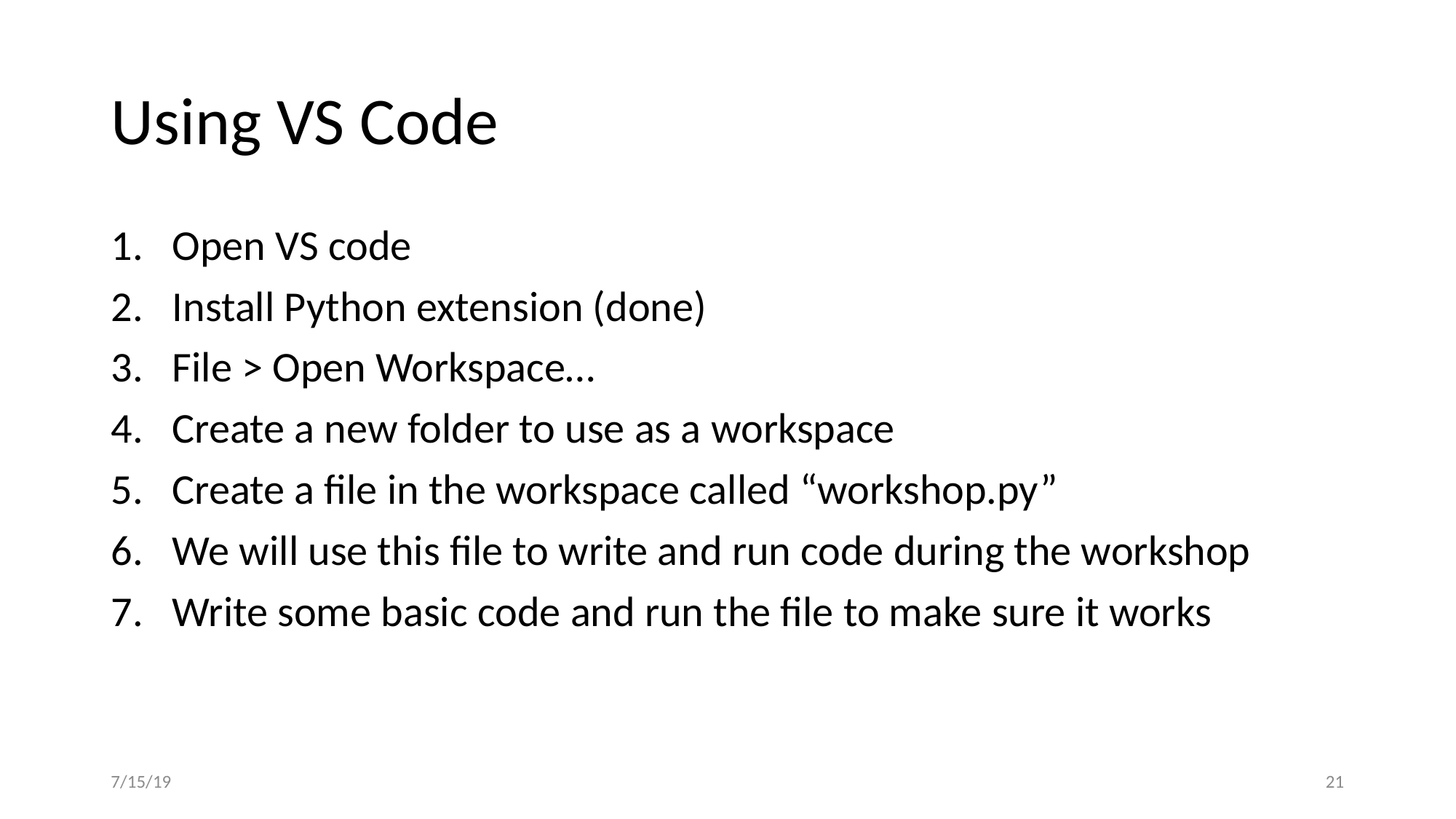

# Using VS Code
Open VS code
Install Python extension (done)
File > Open Workspace…
Create a new folder to use as a workspace
Create a file in the workspace called “workshop.py”
We will use this file to write and run code during the workshop
Write some basic code and run the file to make sure it works
7/15/19
21